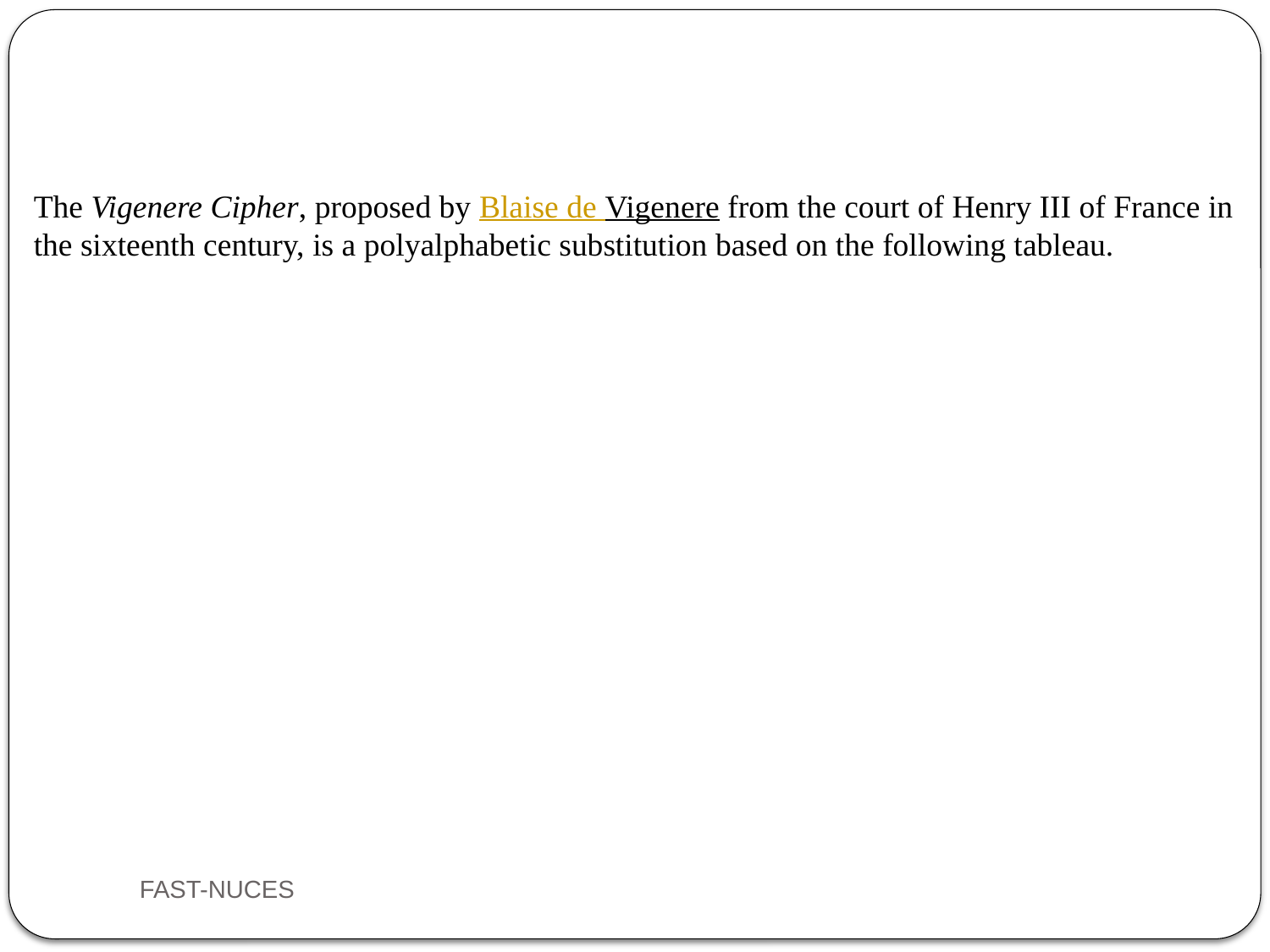

The Vigenere Cipher, proposed by Blaise de Vigenere from the court of Henry III of France in the sixteenth century, is a polyalphabetic substitution based on the following tableau.
FAST-NUCES